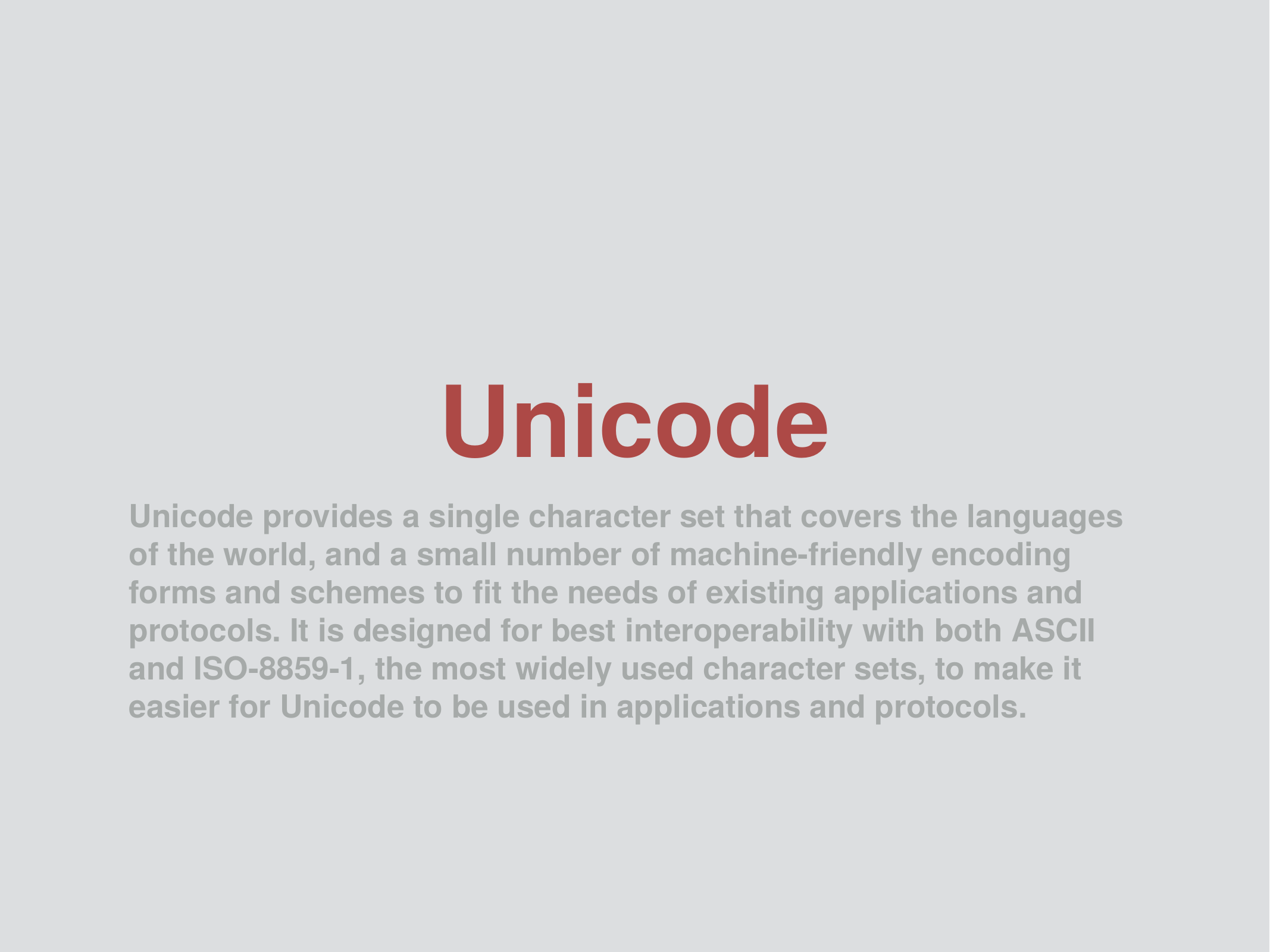

# Unicode
Unicode provides a single character set that covers the languages of the world, and a small number of machine-friendly encoding forms and schemes to fit the needs of existing applications and protocols. It is designed for best interoperability with both ASCII and ISO-8859-1, the most widely used character sets, to make it easier for Unicode to be used in applications and protocols.